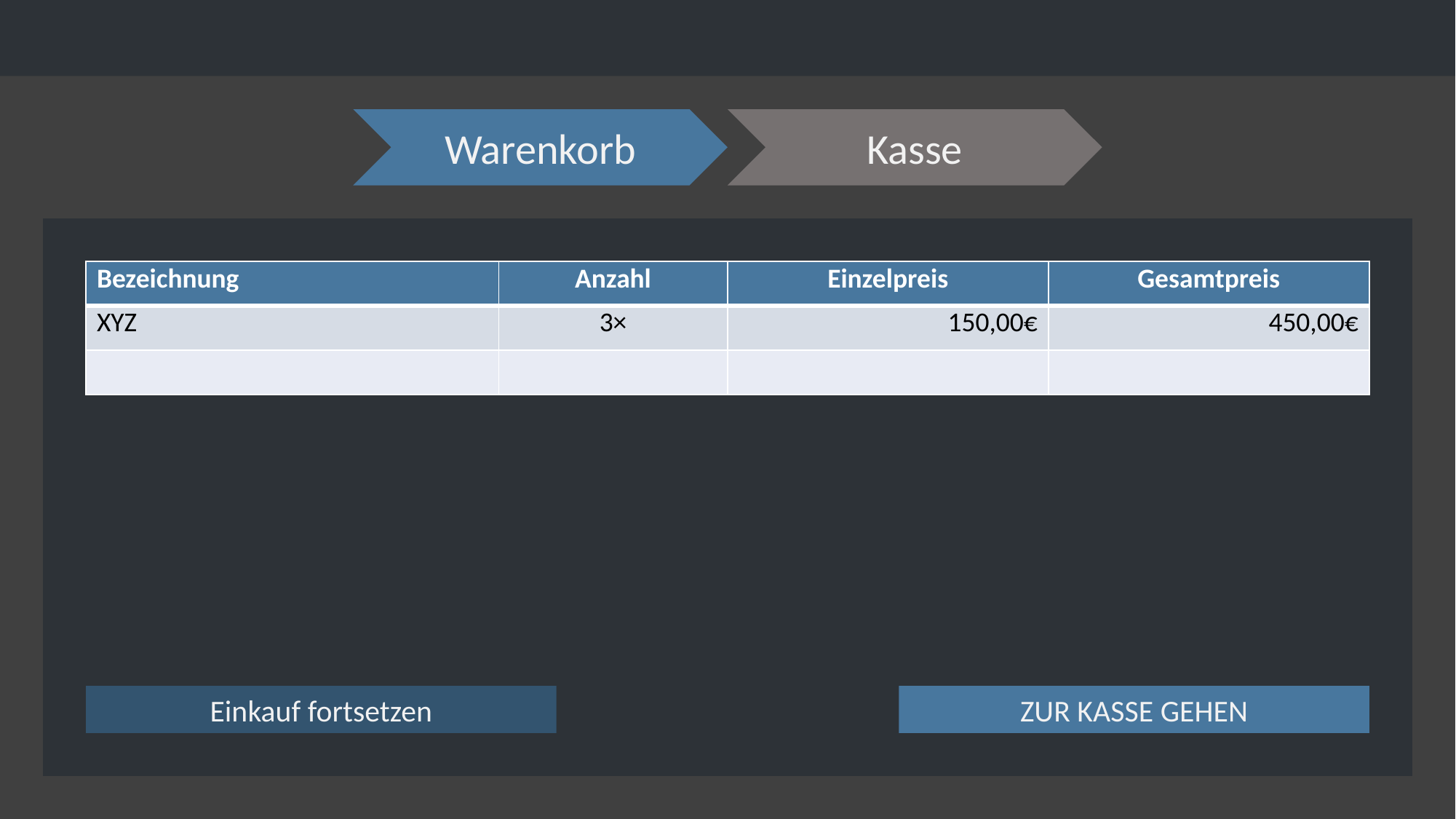

Kasse
Warenkorb

| Bezeichnung | Anzahl | Einzelpreis | Gesamtpreis |
| --- | --- | --- | --- |
| XYZ | 3× | 150,00€ | 450,00€ |
|  |  |  |  |

Einkauf fortsetzen
ZUR KASSE GEHEN